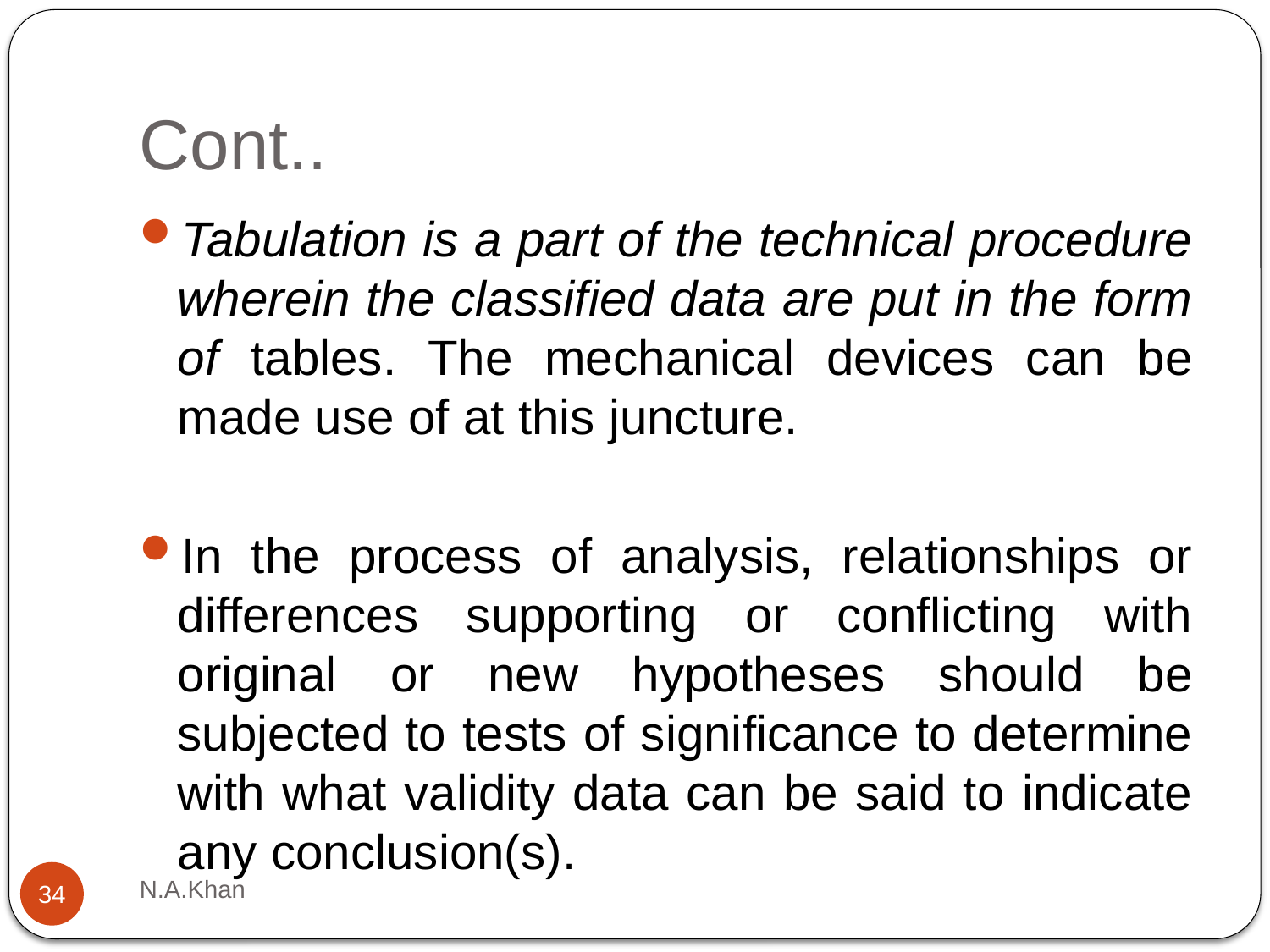

# Cont..
Tabulation is a part of the technical procedure wherein the classified data are put in the form of tables. The mechanical devices can be made use of at this juncture.

In the process of analysis, relationships or differences supporting or conflicting with original or new hypotheses should be subjected to tests of significance to determine with what validity data can be said to indicate any conclusion(s).
N.A.Khan
34